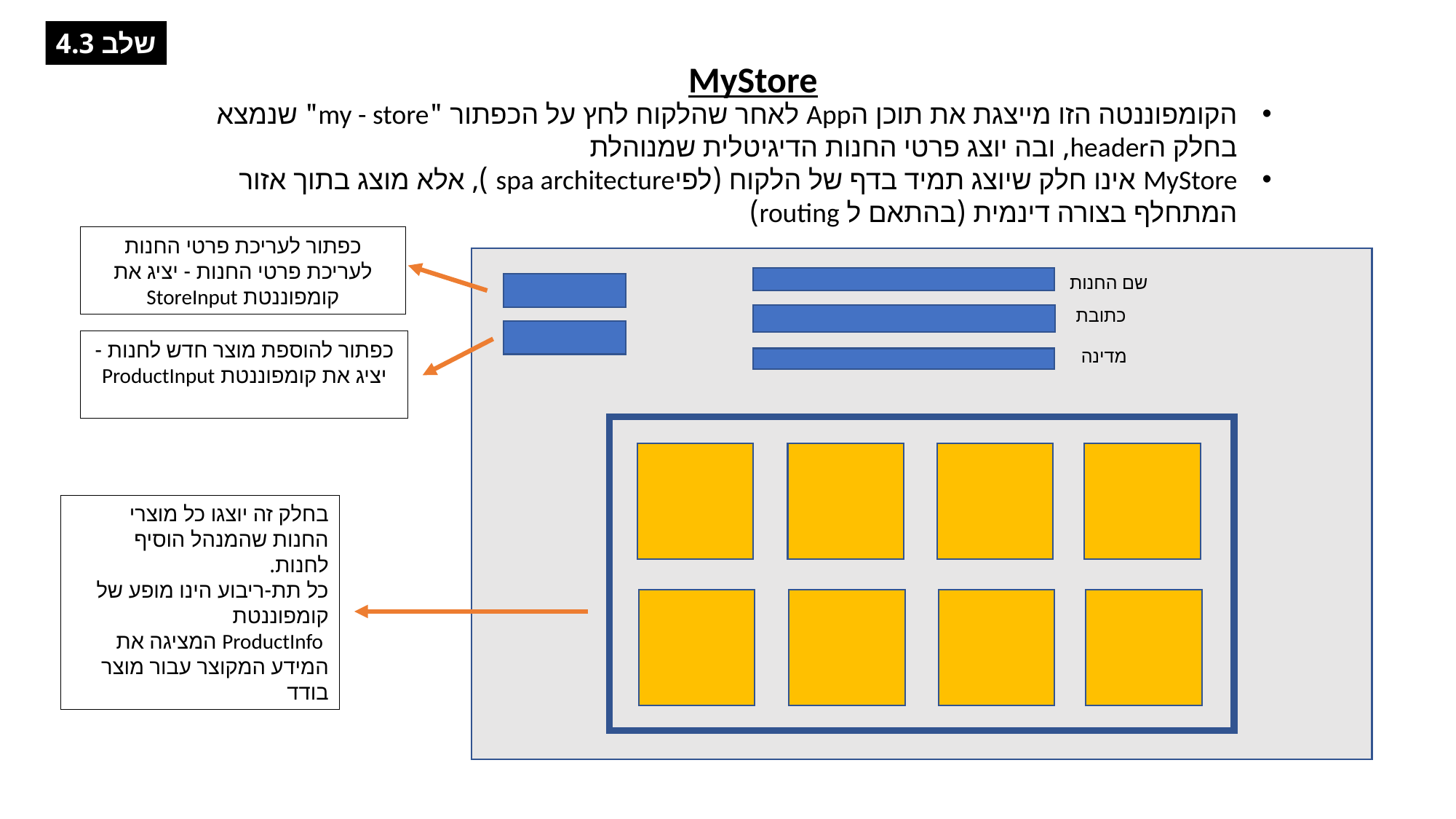

שלב 4.3
MyStore
הקומפוננטה הזו מייצגת את תוכן הApp לאחר שהלקוח לחץ על הכפתור "my - store" שנמצא בחלק הheader, ובה יוצג פרטי החנות הדיגיטלית שמנוהלת
MyStore אינו חלק שיוצג תמיד בדף של הלקוח (לפיspa architecture ), אלא מוצג בתוך אזור המתחלף בצורה דינמית (בהתאם ל routing)

כפתור לעריכת פרטי החנות
לעריכת פרטי החנות - יציג את קומפוננטת StoreInput

שם החנות

כתובת

כפתור להוספת מוצר חדש לחנות - יציג את קומפוננטת ProductInput

מדינה

בחלק זה יוצגו כל מוצרי החנות שהמנהל הוסיף לחנות.
כל תת-ריבוע הינו מופע של קומפוננטת
 ProductInfo המציגה את המידע המקוצר עבור מוצר בודד